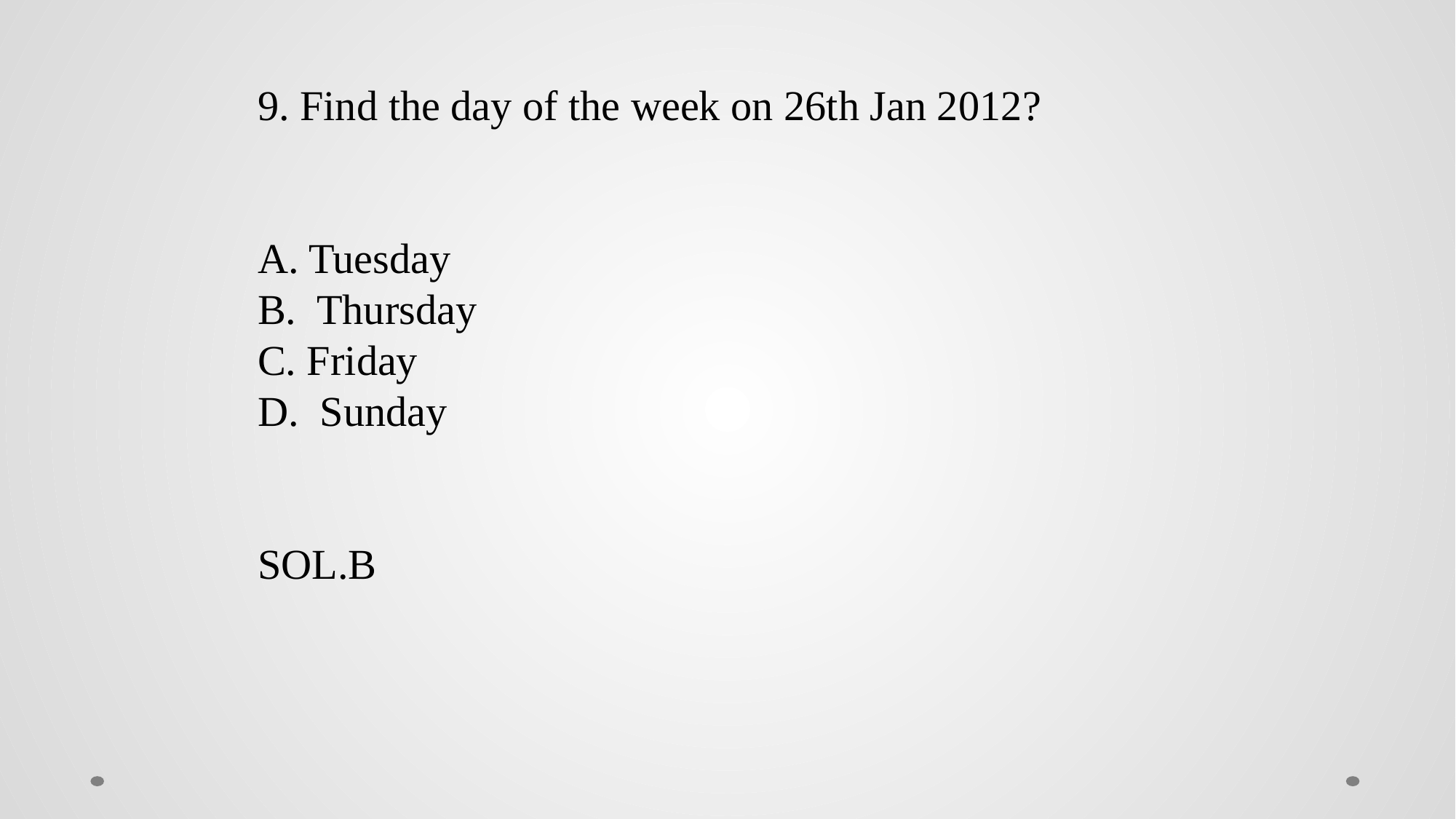

9. Find the day of the week on 26th Jan 2012?

A. Tuesday
B.  Thursday
C. Friday
D.  Sunday

SOL.B